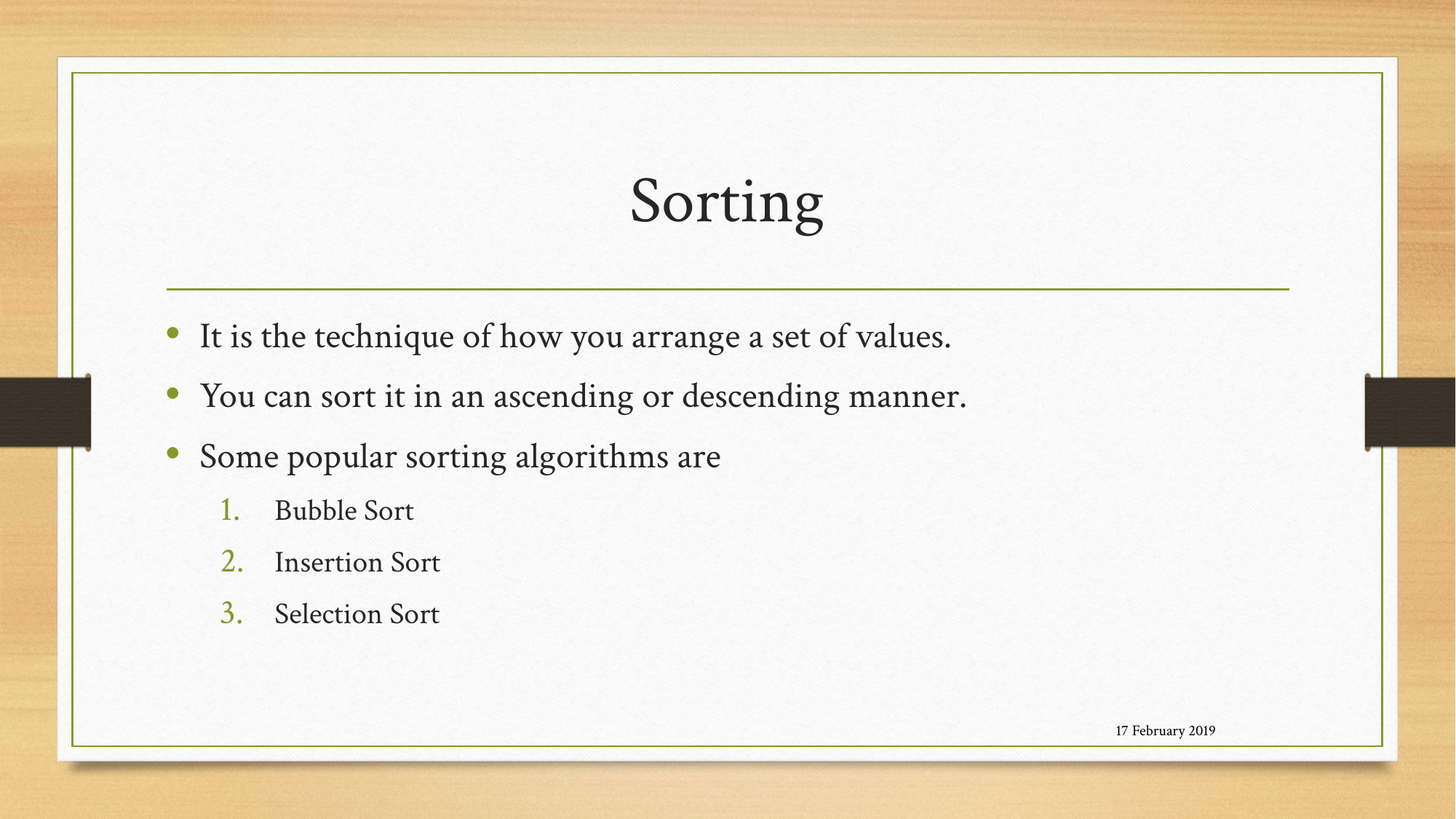

# Sorting
It is the technique of how you arrange a set of values.
You can sort it in an ascending or descending manner.
Some popular sorting algorithms are
Bubble Sort
Insertion Sort
Selection Sort
17 February 2019